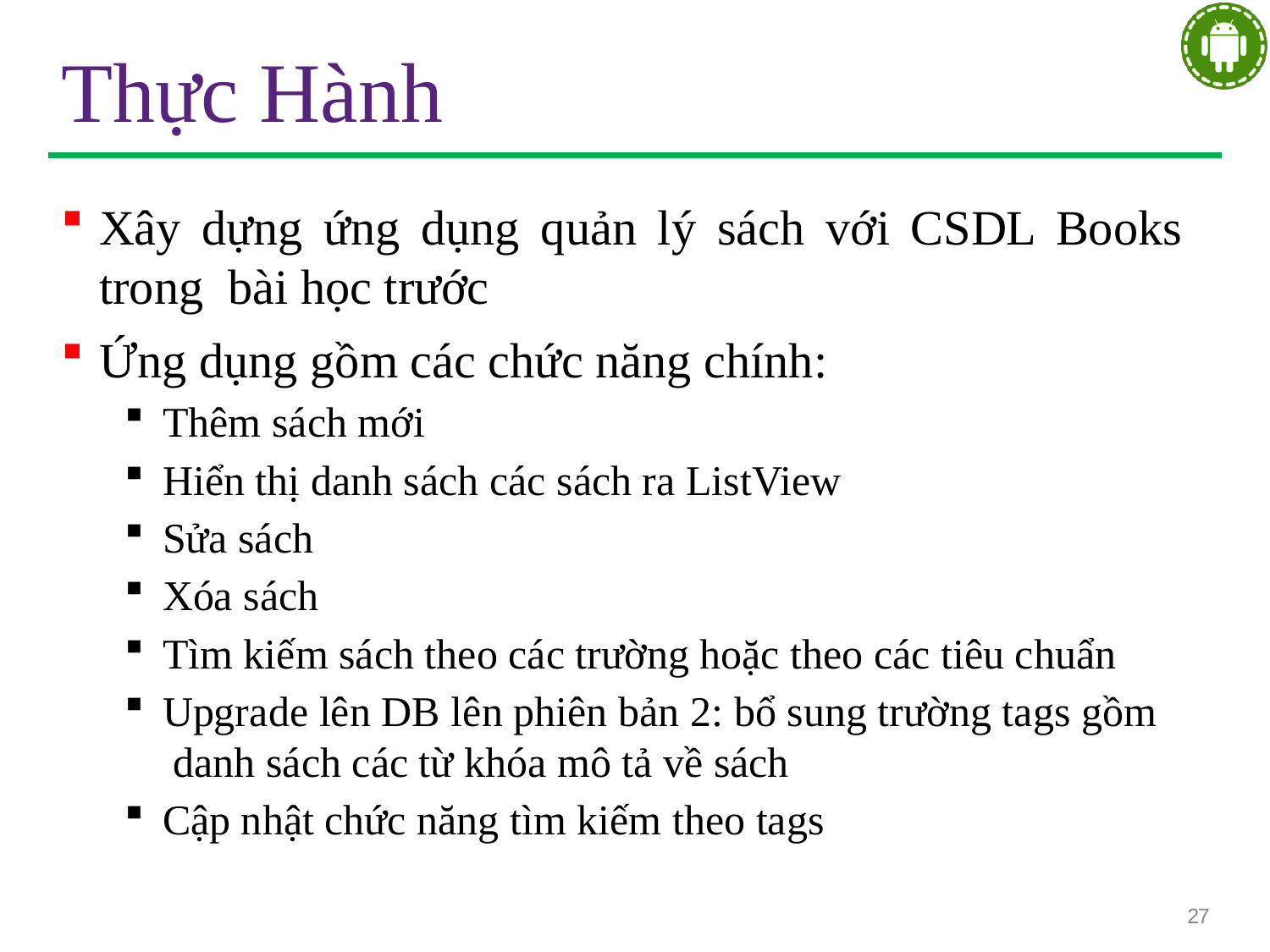

# Thực Hành
Xây dựng ứng dụng quản lý sách với CSDL Books trong  bài học trước
Ứng dụng gồm các chức năng chính:
Thêm sách mới
Hiển thị danh sách các sách ra ListView
Sửa sách
Xóa sách
Tìm kiếm sách theo các trường hoặc theo các tiêu chuẩn
Upgrade lên DB lên phiên bản 2: bổ sung trường tags gồm  danh sách các từ khóa mô tả về sách
Cập nhật chức năng tìm kiếm theo tags
27